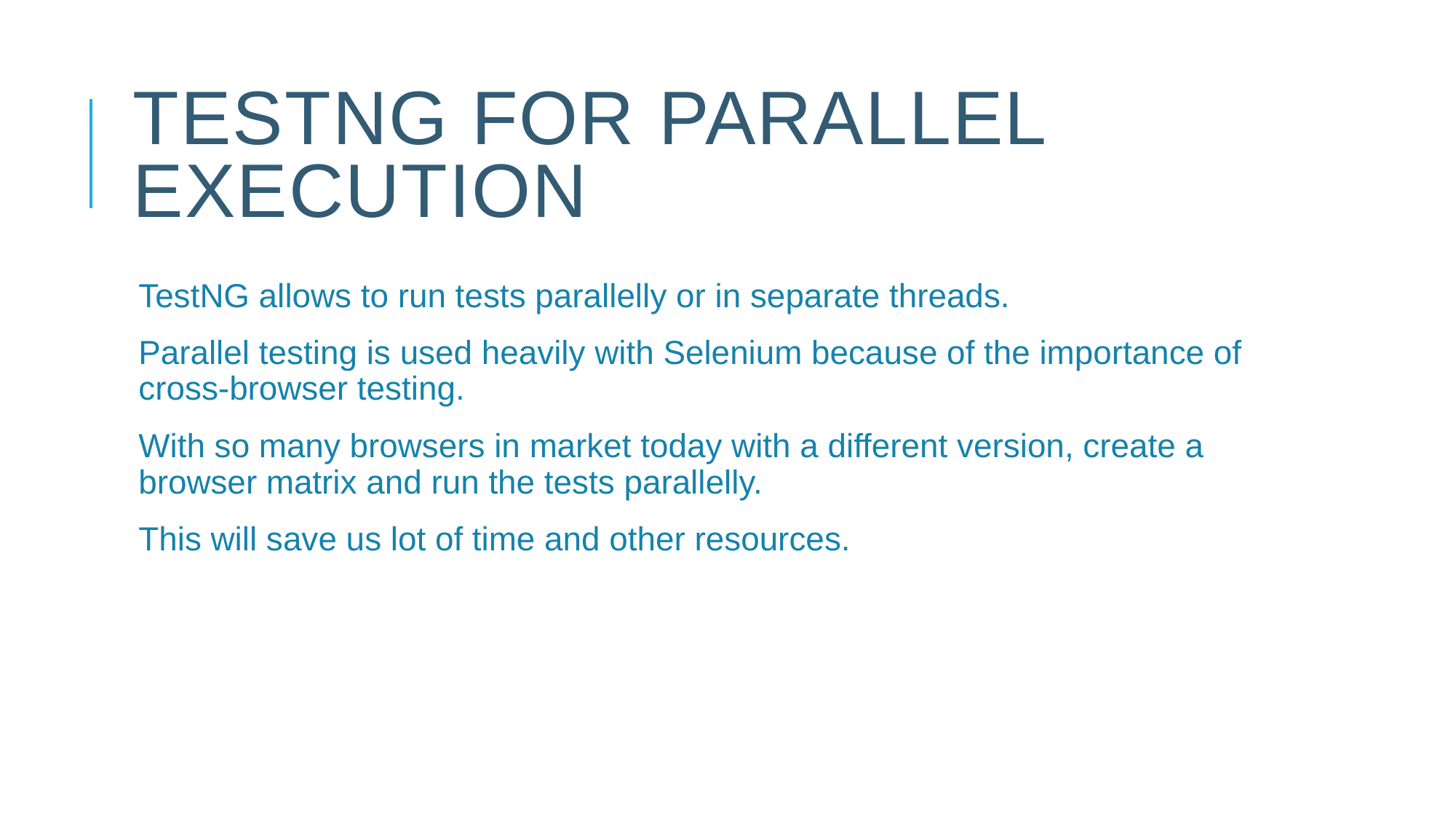

# Testng for parallel execution
TestNG allows to run tests parallelly or in separate threads.
Parallel testing is used heavily with Selenium because of the importance of cross-browser testing.
With so many browsers in market today with a different version, create a browser matrix and run the tests parallelly.
This will save us lot of time and other resources.